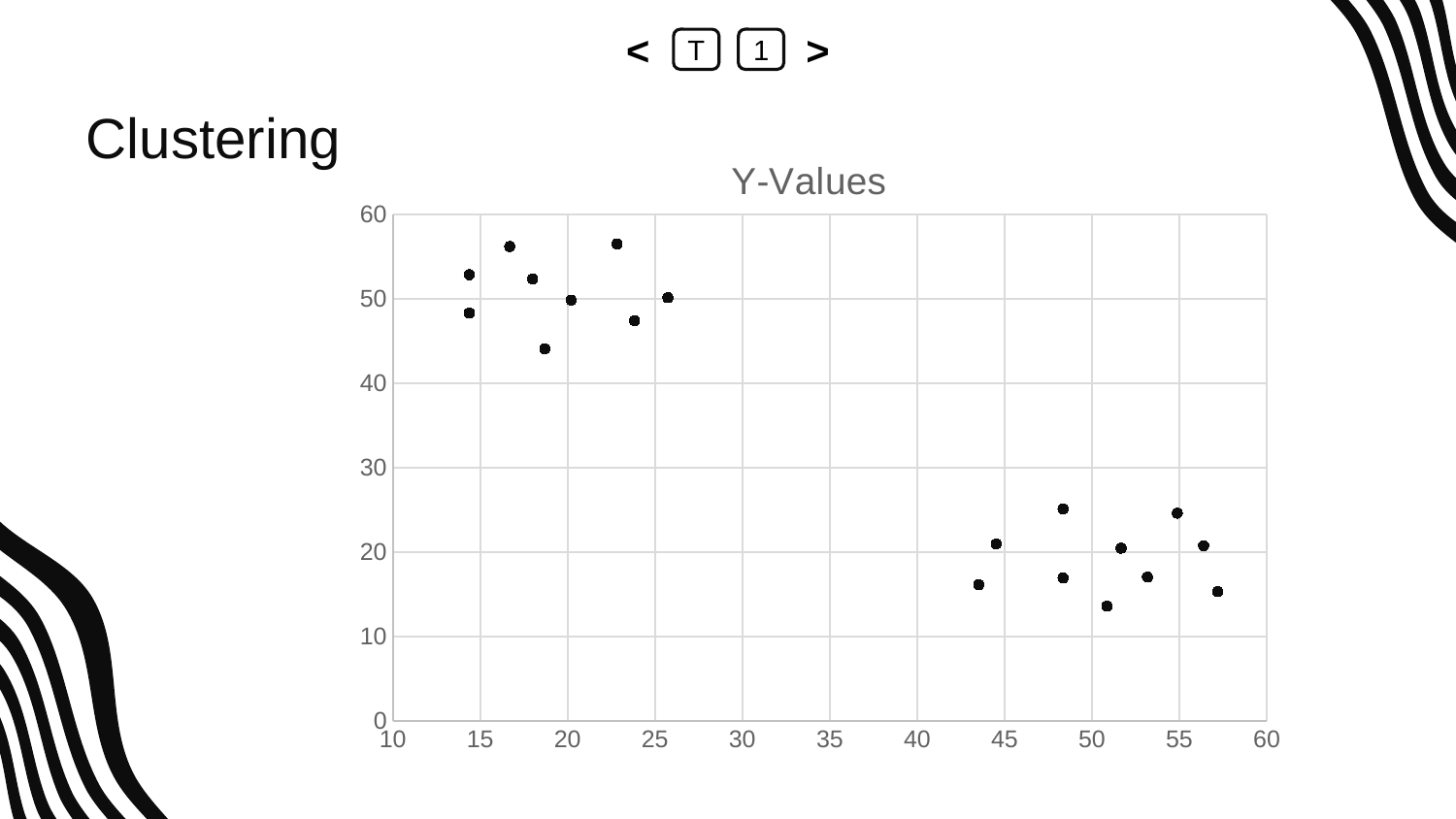

<
T
1
>
# Clustering

### Chart:

| Category | Y-Values |
|---|---|